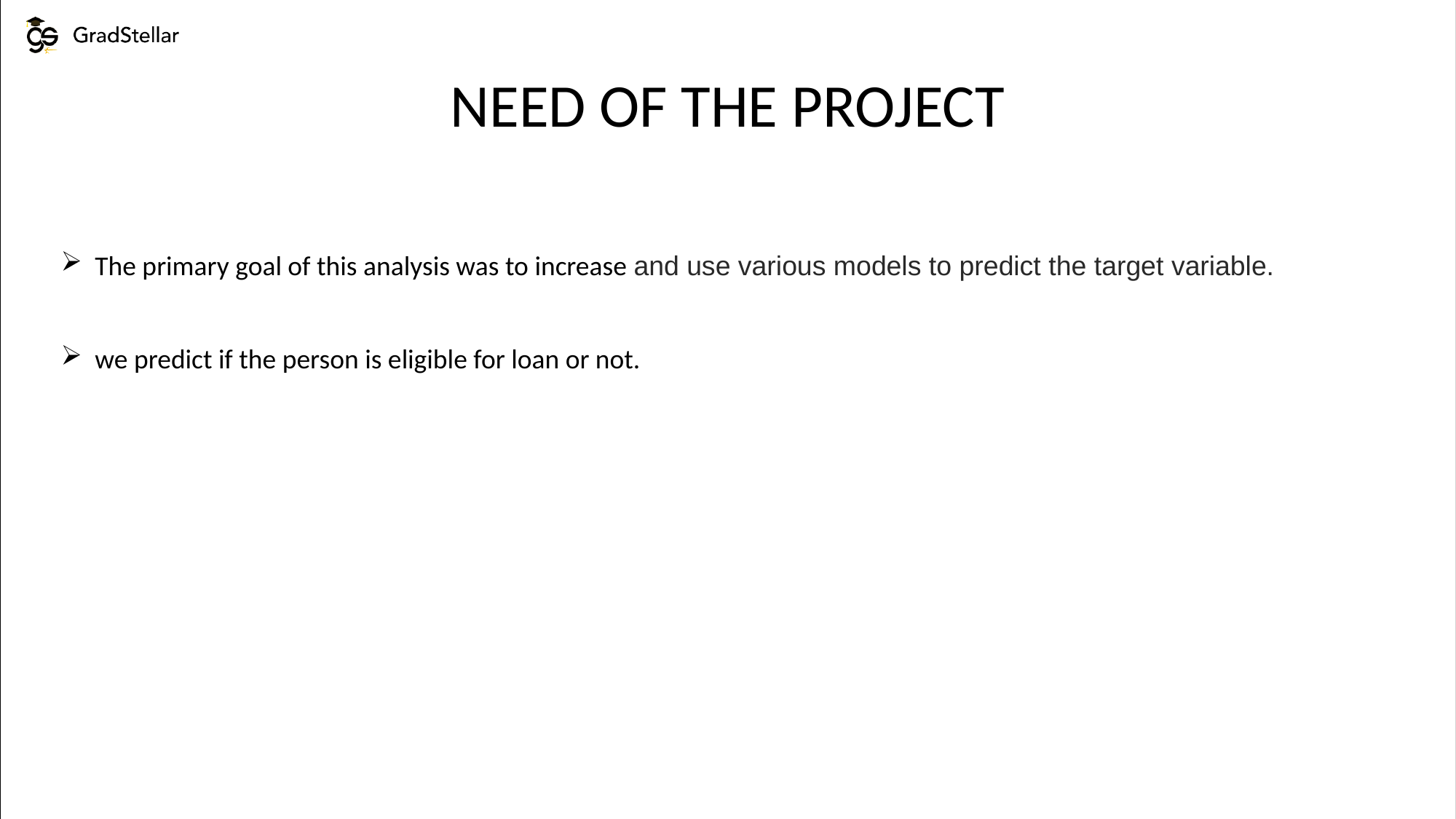

NEED OF THE PROJECT
The primary goal of this analysis was to increase and use various models to predict the target variable.

we predict if the person is eligible for loan or not.